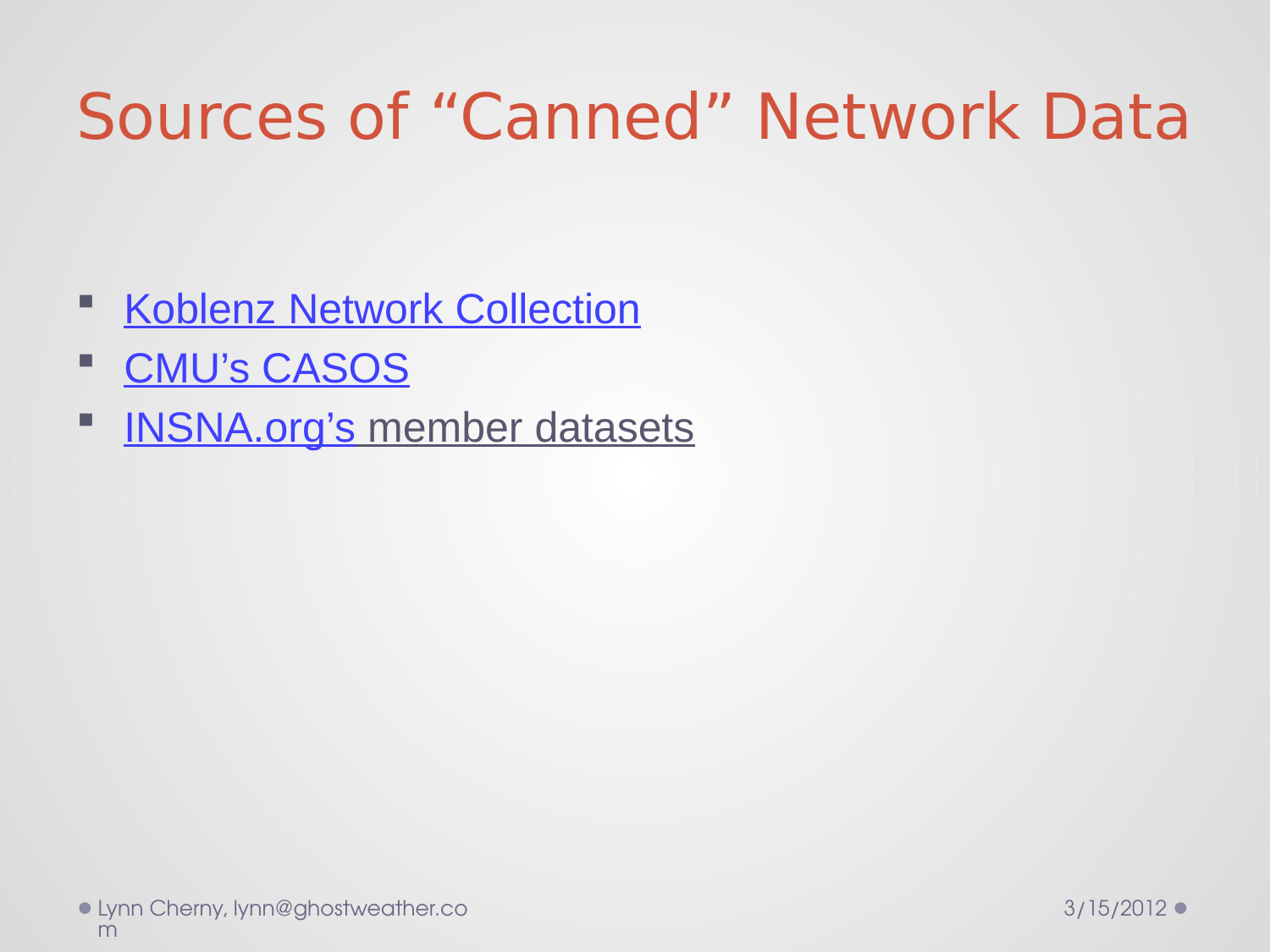

# Sources of “Canned” Network Data
Koblenz Network Collection
CMU’s CASOS
INSNA.org’s member datasets

Lynn Cherny, lynn@ghostweather.com
3/15/2012